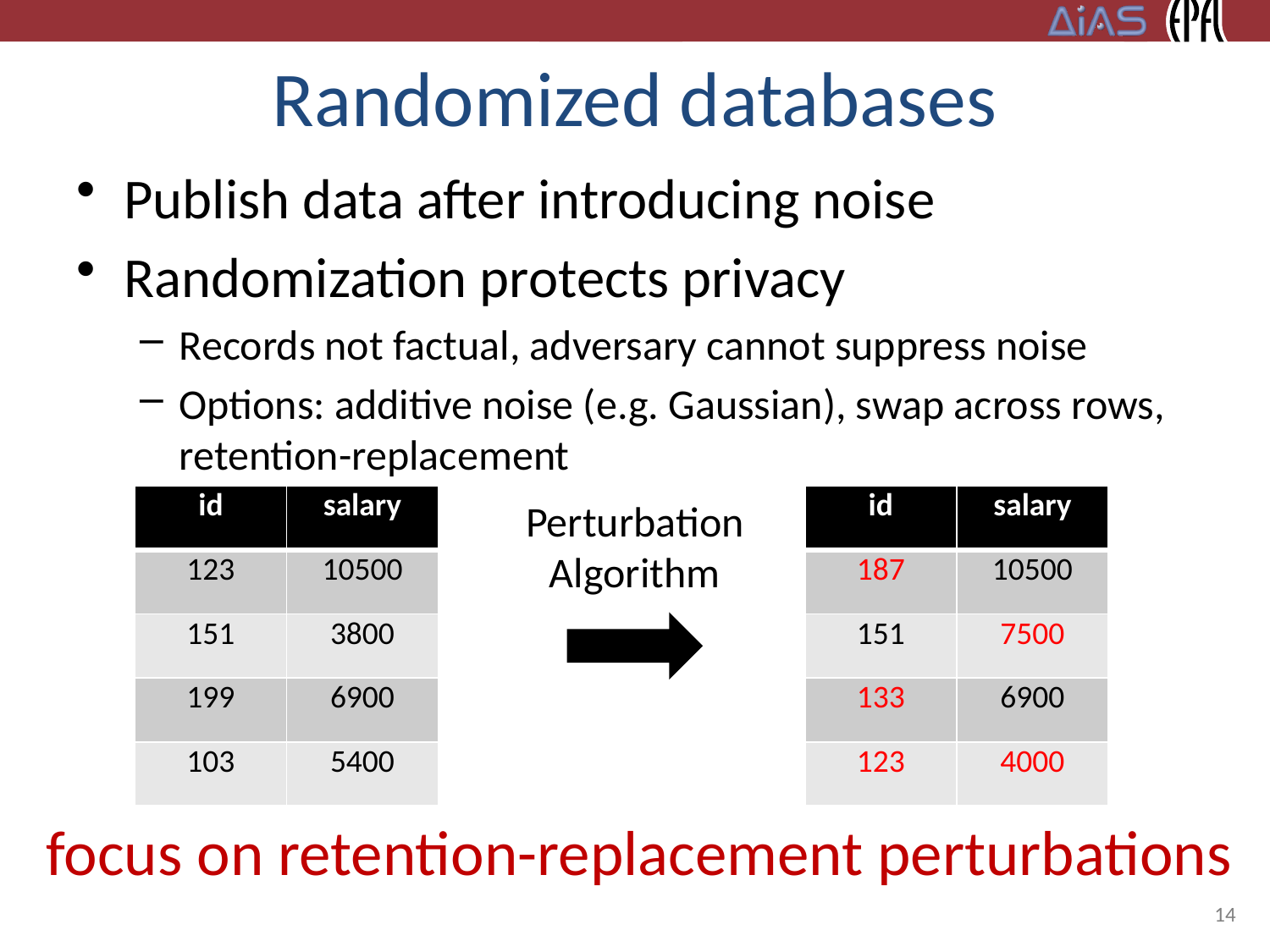

# Randomized databases
Publish data after introducing noise
Randomization protects privacy
Records not factual, adversary cannot suppress noise
Options: additive noise (e.g. Gaussian), swap across rows, retention-replacement
| id | salary |
| --- | --- |
| 123 | 10500 |
| 151 | 3800 |
| 199 | 6900 |
| 103 | 5400 |
| id | salary |
| --- | --- |
| 187 | 10500 |
| 151 | 7500 |
| 133 | 6900 |
| 123 | 4000 |
Perturbation
Algorithm

focus on retention-replacement perturbations
14